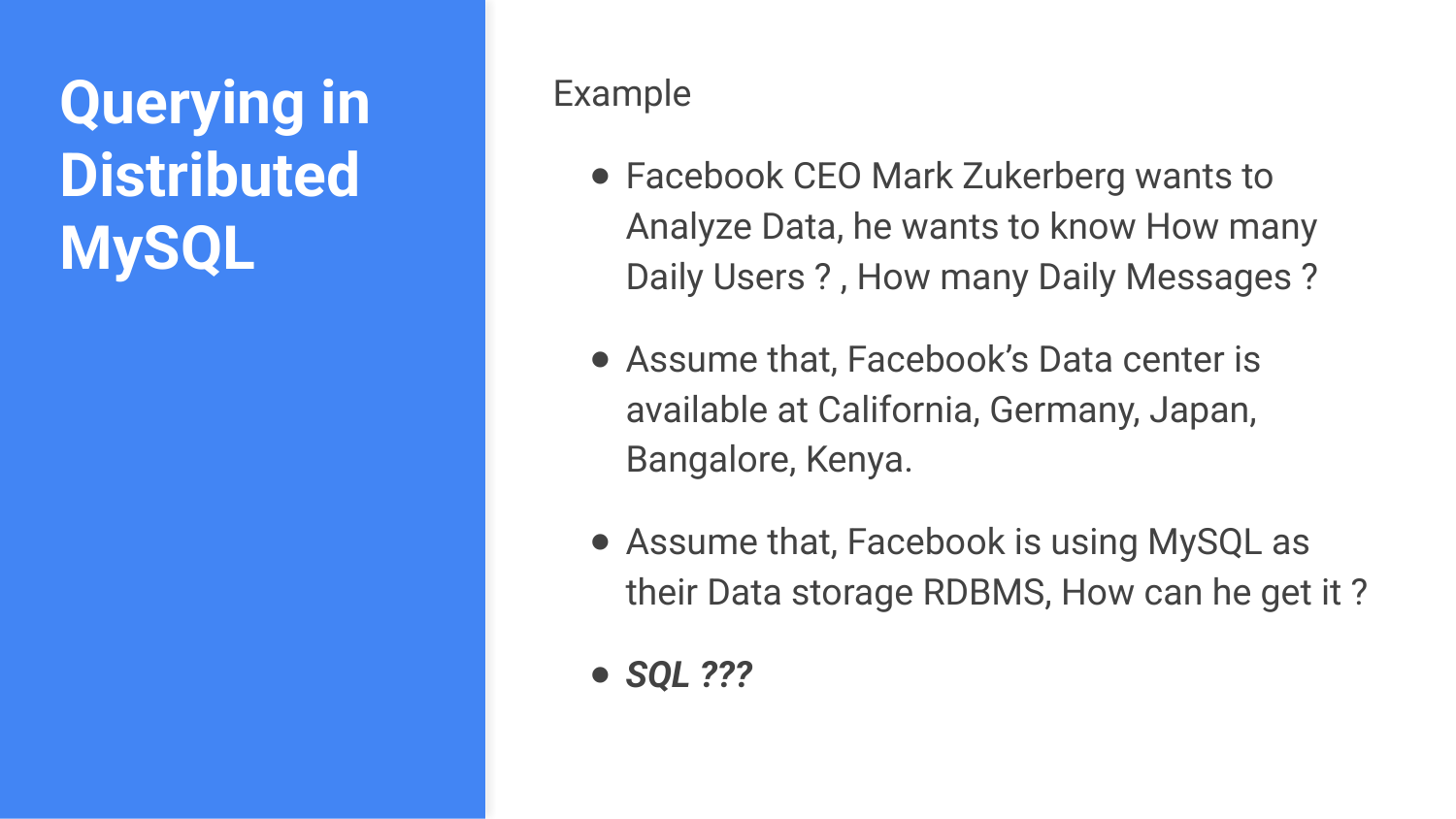

# Querying in Distributed MySQL
Example
Facebook CEO Mark Zukerberg wants to Analyze Data, he wants to know How many Daily Users ? , How many Daily Messages ?
Assume that, Facebook’s Data center is available at California, Germany, Japan, Bangalore, Kenya.
Assume that, Facebook is using MySQL as their Data storage RDBMS, How can he get it ?
SQL ???